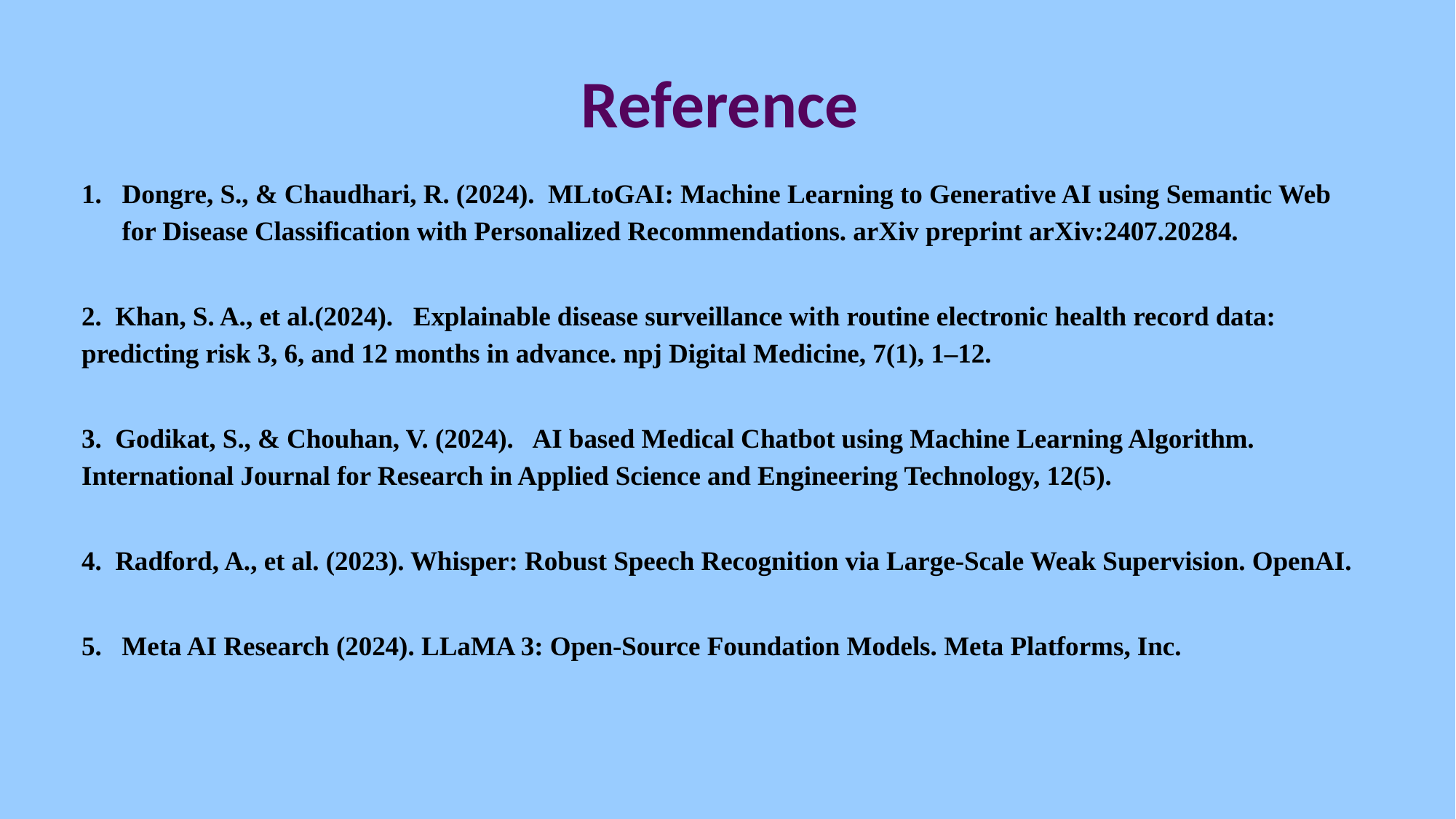

# Reference
Dongre, S., & Chaudhari, R. (2024).  MLtoGAI: Machine Learning to Generative AI using Semantic Web for Disease Classification with Personalized Recommendations. arXiv preprint arXiv:2407.20284.

2.  Khan, S. A., et al.(2024).   Explainable disease surveillance with routine electronic health record data: predicting risk 3, 6, and 12 months in advance. npj Digital Medicine, 7(1), 1–12.

3.  Godikat, S., & Chouhan, V. (2024).   AI based Medical Chatbot using Machine Learning Algorithm. International Journal for Research in Applied Science and Engineering Technology, 12(5).

4.  Radford, A., et al. (2023). Whisper: Robust Speech Recognition via Large-Scale Weak Supervision. OpenAI.

5.   Meta AI Research (2024). LLaMA 3: Open-Source Foundation Models. Meta Platforms, Inc.